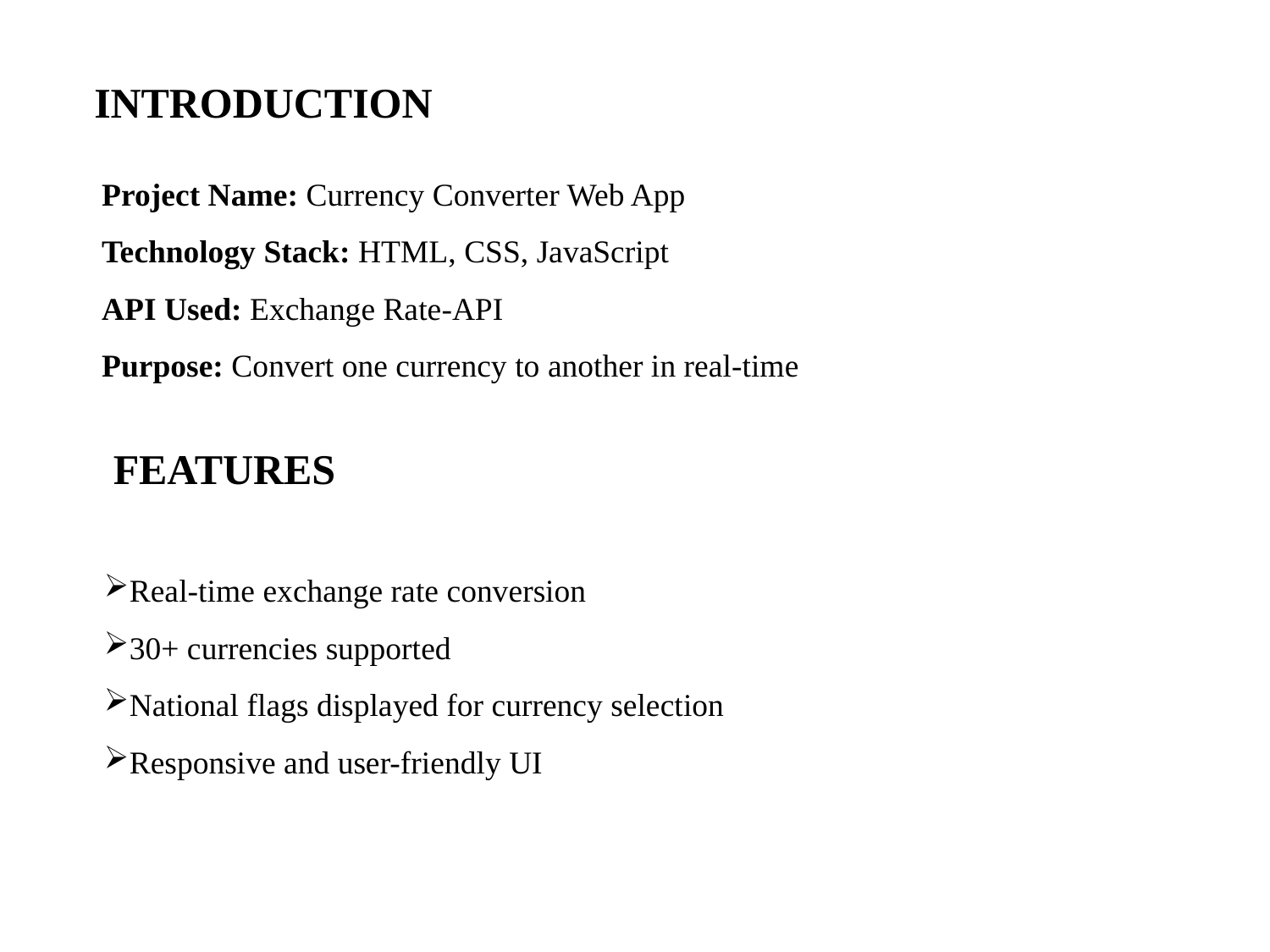

INTRODUCTION
Project Name: Currency Converter Web App
Technology Stack: HTML, CSS, JavaScript
API Used: Exchange Rate-API
Purpose: Convert one currency to another in real-time

FEATURES
Real-time exchange rate conversion
30+ currencies supported
National flags displayed for currency selection
Responsive and user-friendly UI